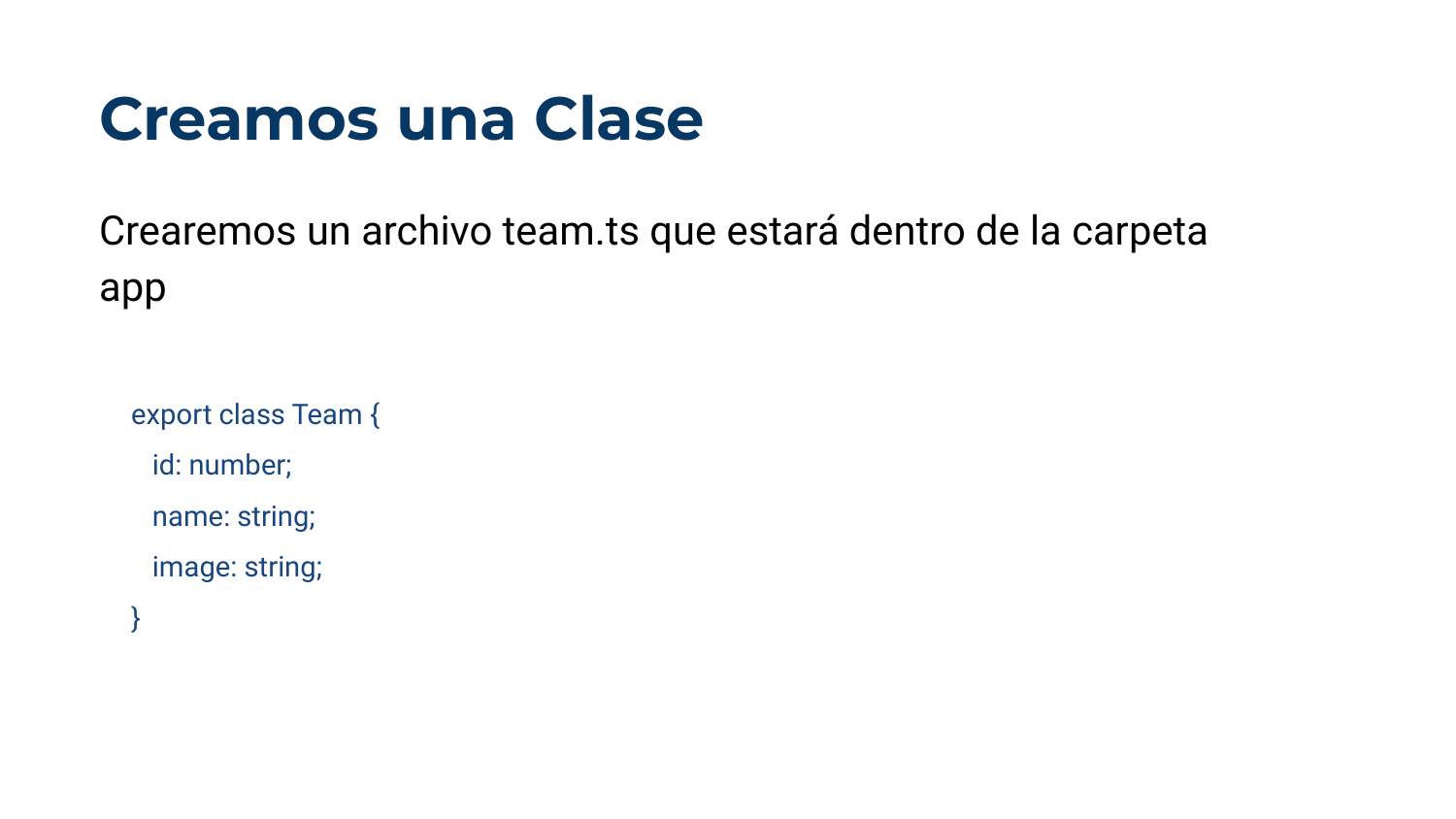

Creamos una Clase
Crearemos un archivo team.ts que estará dentro de la carpeta app
export class Team {
   id: number;
   name: string;
   image: string;
}